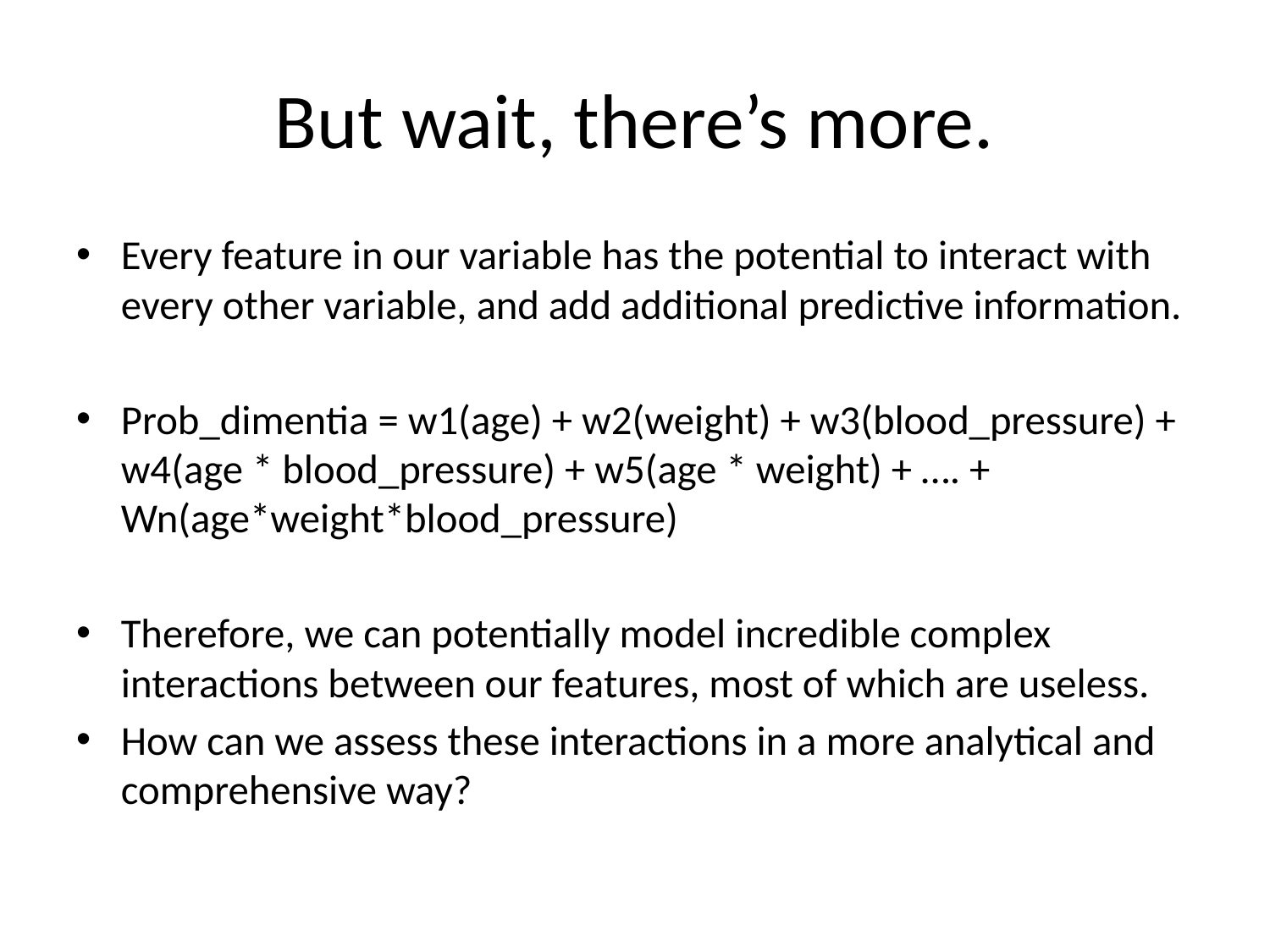

# But wait, there’s more.
Every feature in our variable has the potential to interact with every other variable, and add additional predictive information.

Prob_dimentia = w1(age) + w2(weight) + w3(blood_pressure) + w4(age * blood_pressure) + w5(age * weight) + …. + Wn(age*weight*blood_pressure)

Therefore, we can potentially model incredible complex interactions between our features, most of which are useless.
How can we assess these interactions in a more analytical and comprehensive way?